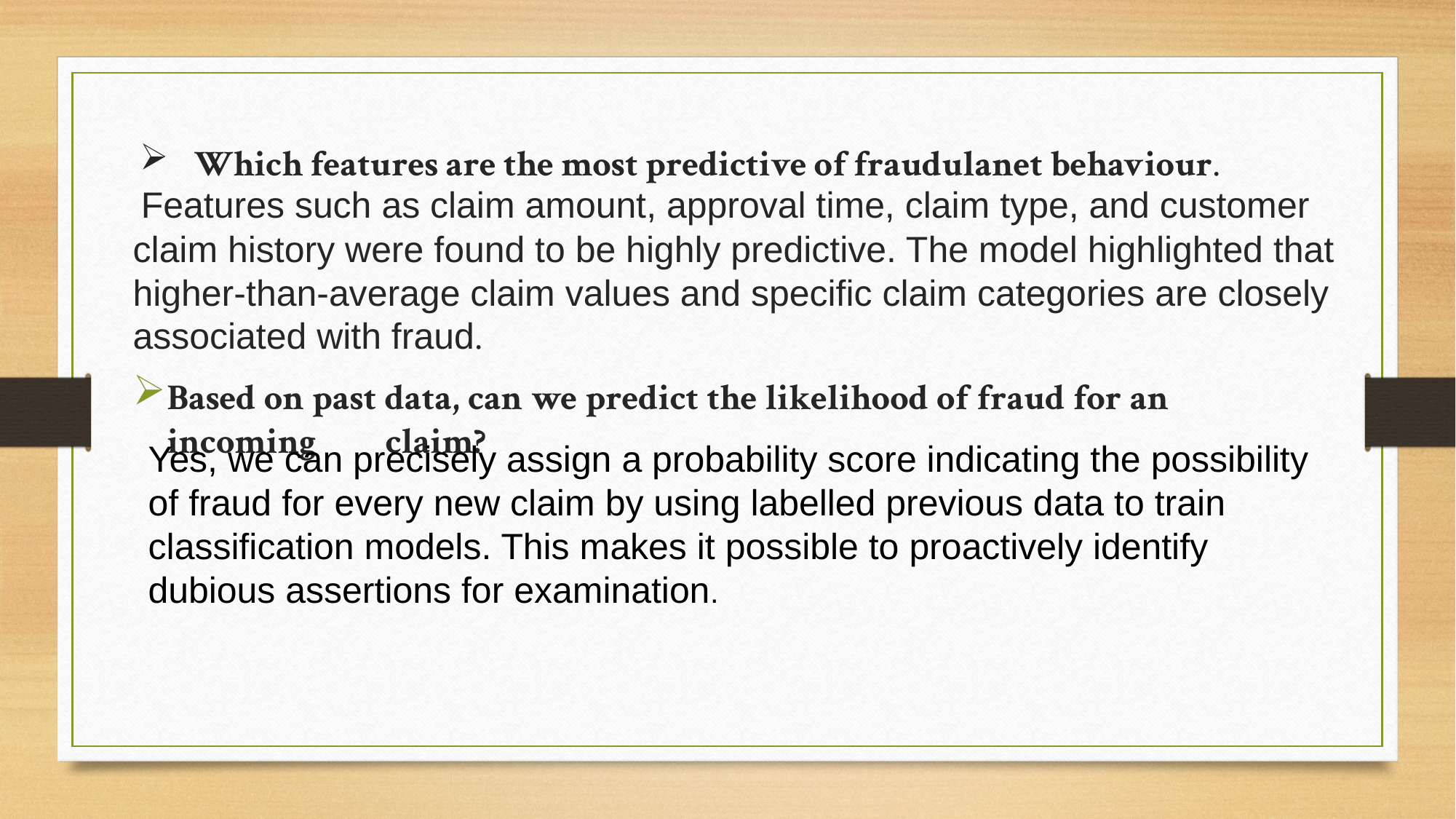

Which features are the most predictive of fraudulanet behaviour.
 Features such as claim amount, approval time, claim type, and customer claim history were found to be highly predictive. The model highlighted that higher-than-average claim values and specific claim categories are closely associated with fraud.
Based on past data, can we predict the likelihood of fraud for an	incoming	claim?
Yes, we can precisely assign a probability score indicating the possibility of fraud for every new claim by using labelled previous data to train classification models. This makes it possible to proactively identify dubious assertions for examination.